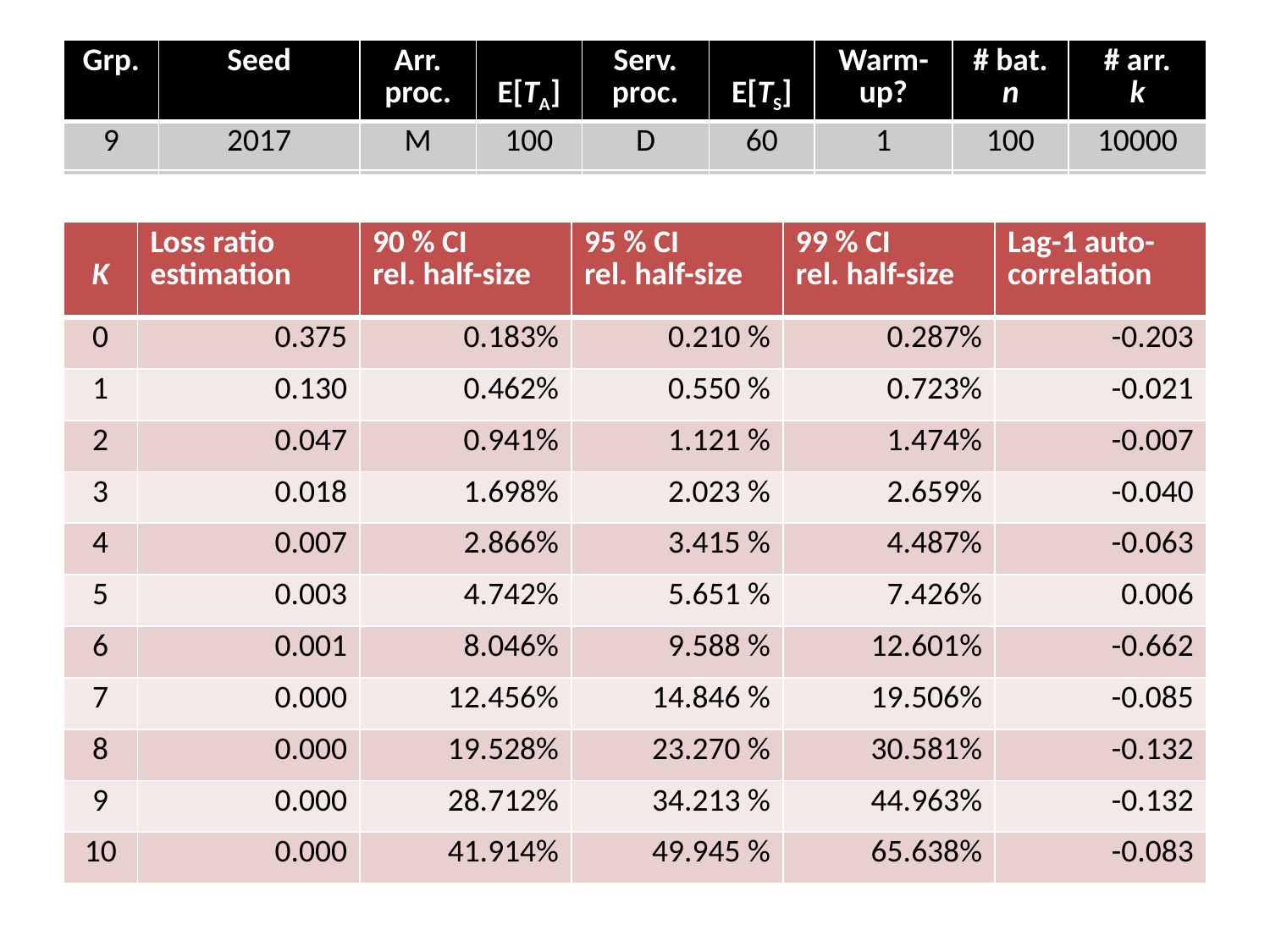

| Grp. | Seed | Arr. proc. | E[TA] | Serv. proc. | E[TS] | Warm-up? | # bat. n | # arr. k |
| --- | --- | --- | --- | --- | --- | --- | --- | --- |
| 9 | 2017 | M | 100 | D | 60 | 1 | 100 | 10000 |
| Grp. | Seed | Arr. proc. | E[TA] | Serv. proc. | E[TS] | Warm-up? | # bat. n | # arr. k |
| --- | --- | --- | --- | --- | --- | --- | --- | --- |
| # | 2015 |  |  |  |  |  |  |  |
| K | Loss ratio estimation | 90 % CI rel. half-size | 95 % CI rel. half-size | 99 % CI rel. half-size | Lag-1 auto- correlation |
| --- | --- | --- | --- | --- | --- |
| 0 | 0.375 | 0.183% | 0.210 % | 0.287% | -0.203 |
| 1 | 0.130 | 0.462% | 0.550 % | 0.723% | -0.021 |
| 2 | 0.047 | 0.941% | 1.121 % | 1.474% | -0.007 |
| 3 | 0.018 | 1.698% | 2.023 % | 2.659% | -0.040 |
| 4 | 0.007 | 2.866% | 3.415 % | 4.487% | -0.063 |
| 5 | 0.003 | 4.742% | 5.651 % | 7.426% | 0.006 |
| 6 | 0.001 | 8.046% | 9.588 % | 12.601% | -0.662 |
| 7 | 0.000 | 12.456% | 14.846 % | 19.506% | -0.085 |
| 8 | 0.000 | 19.528% | 23.270 % | 30.581% | -0.132 |
| 9 | 0.000 | 28.712% | 34.213 % | 44.963% | -0.132 |
| 10 | 0.000 | 41.914% | 49.945 % | 65.638% | -0.083 |